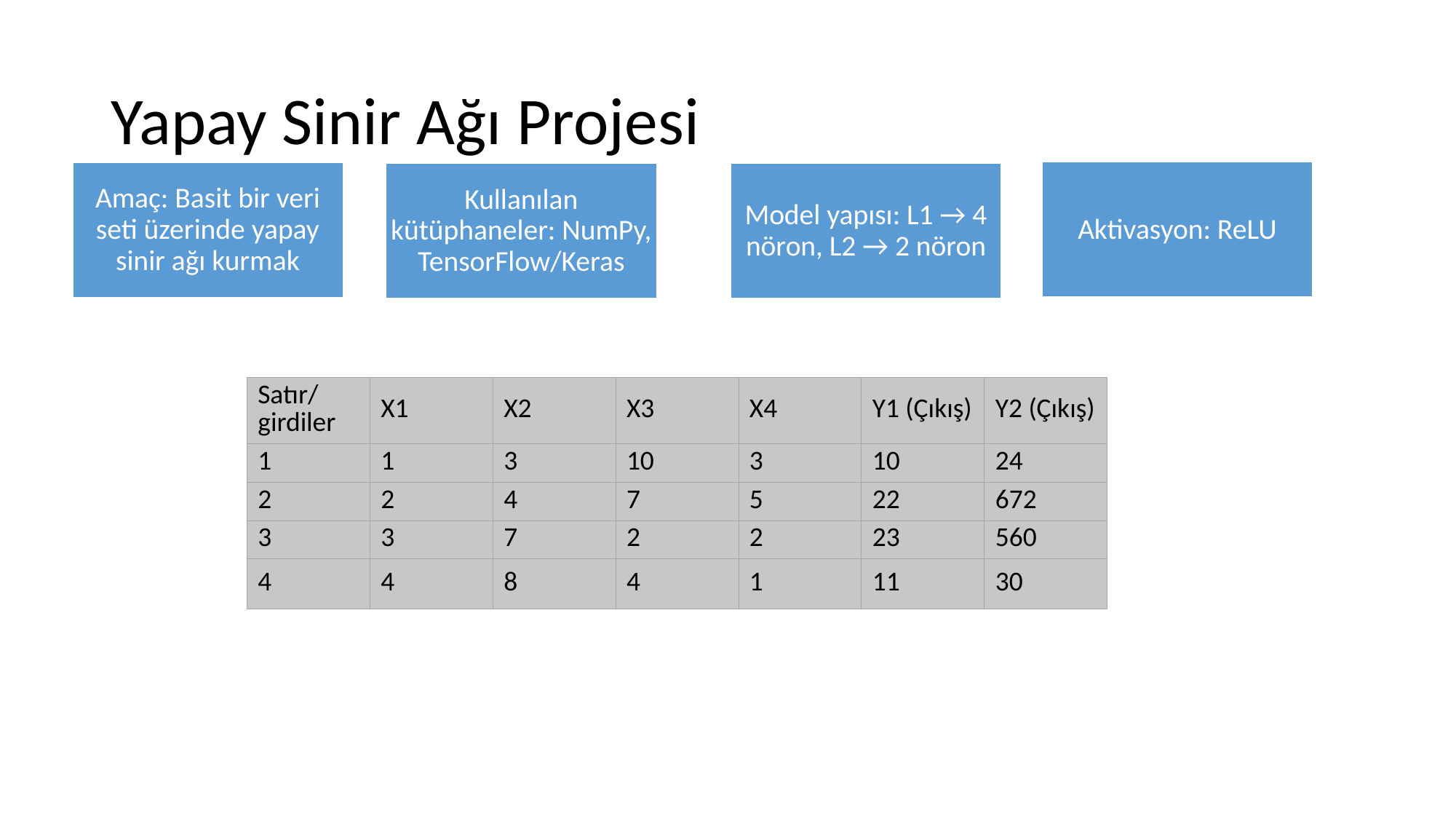

# Yapay Sinir Ağı Projesi
Amaç: Basit bir veri seti üzerinde yapay sinir ağı kurmak
Kullanılan kütüphaneler: NumPy, TensorFlow/Keras
Model yapısı: L1 → 4 nöron, L2 → 2 nöron
Aktivasyon: ReLU
| Satır/girdiler | X1 | X2 | X3 | X4 | Y1 (Çıkış) | Y2 (Çıkış) |
| --- | --- | --- | --- | --- | --- | --- |
| 1 | 1 | 3 | 10 | 3 | 10 | 24 |
| 2 | 2 | 4 | 7 | 5 | 22 | 672 |
| 3 | 3 | 7 | 2 | 2 | 23 | 560 |
| 4 | 4 | 8 | 4 | 1 | 11 | 30 |